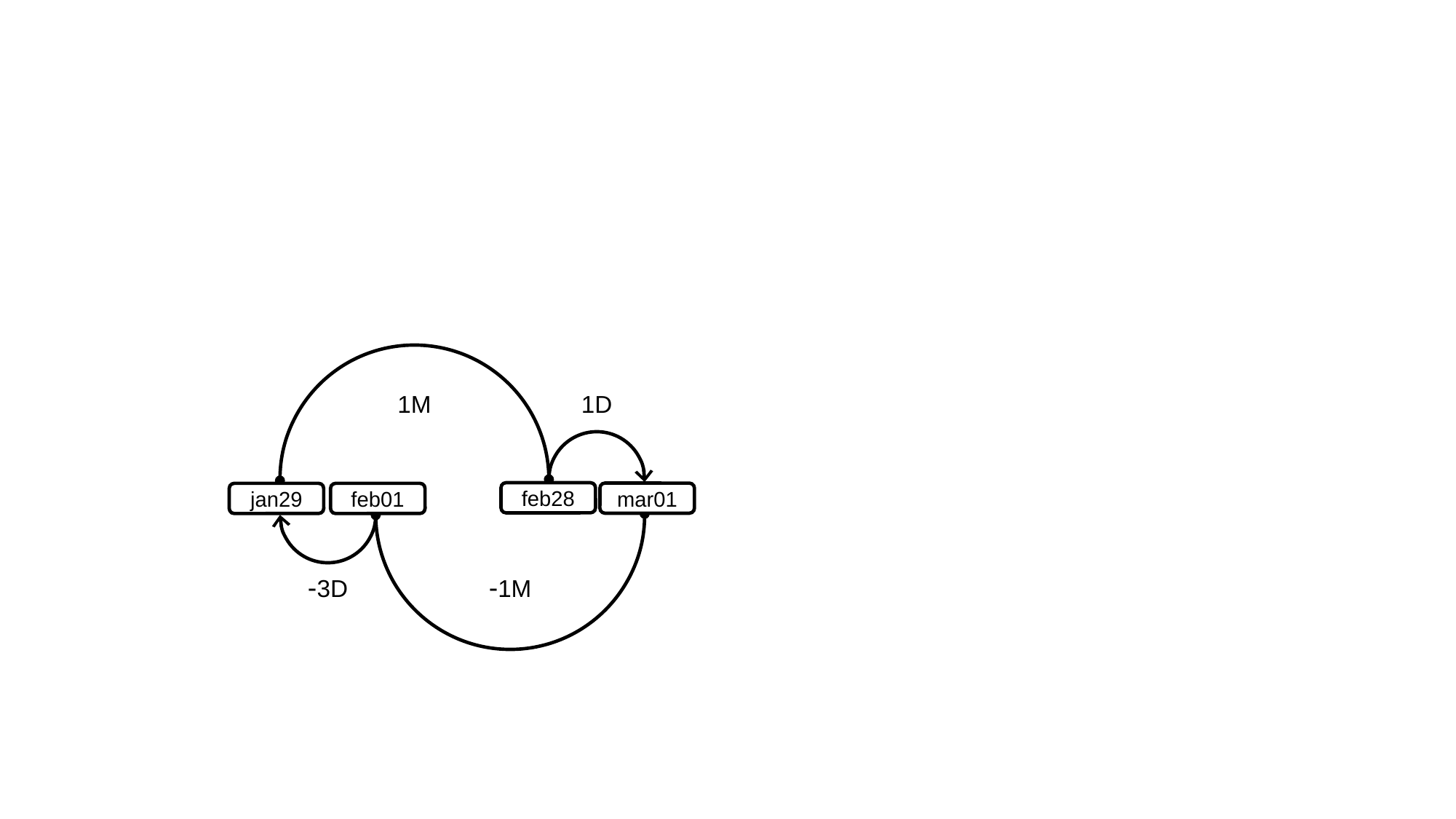

1M
1D

-1M
-3D
feb28
mar01
jan29
feb01